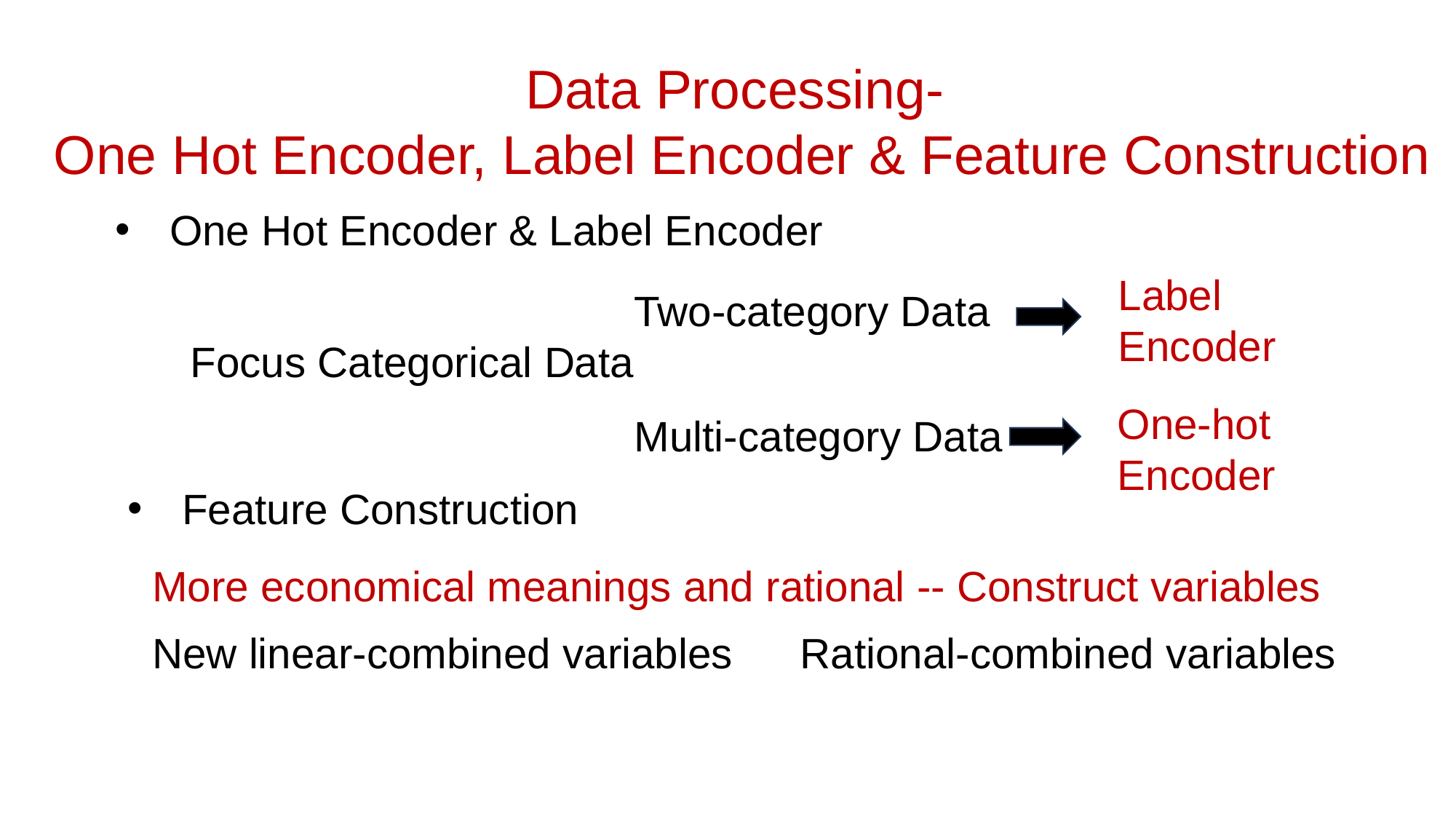

Data Processing-
One Hot Encoder, Label Encoder & Feature Construction
One Hot Encoder & Label Encoder
Label Encoder
Two-category Data

Focus Categorical Data
One-hot Encoder
Multi-category Data

Feature Construction
More economical meanings and rational -- Construct variables
New linear-combined variables
Rational-combined variables